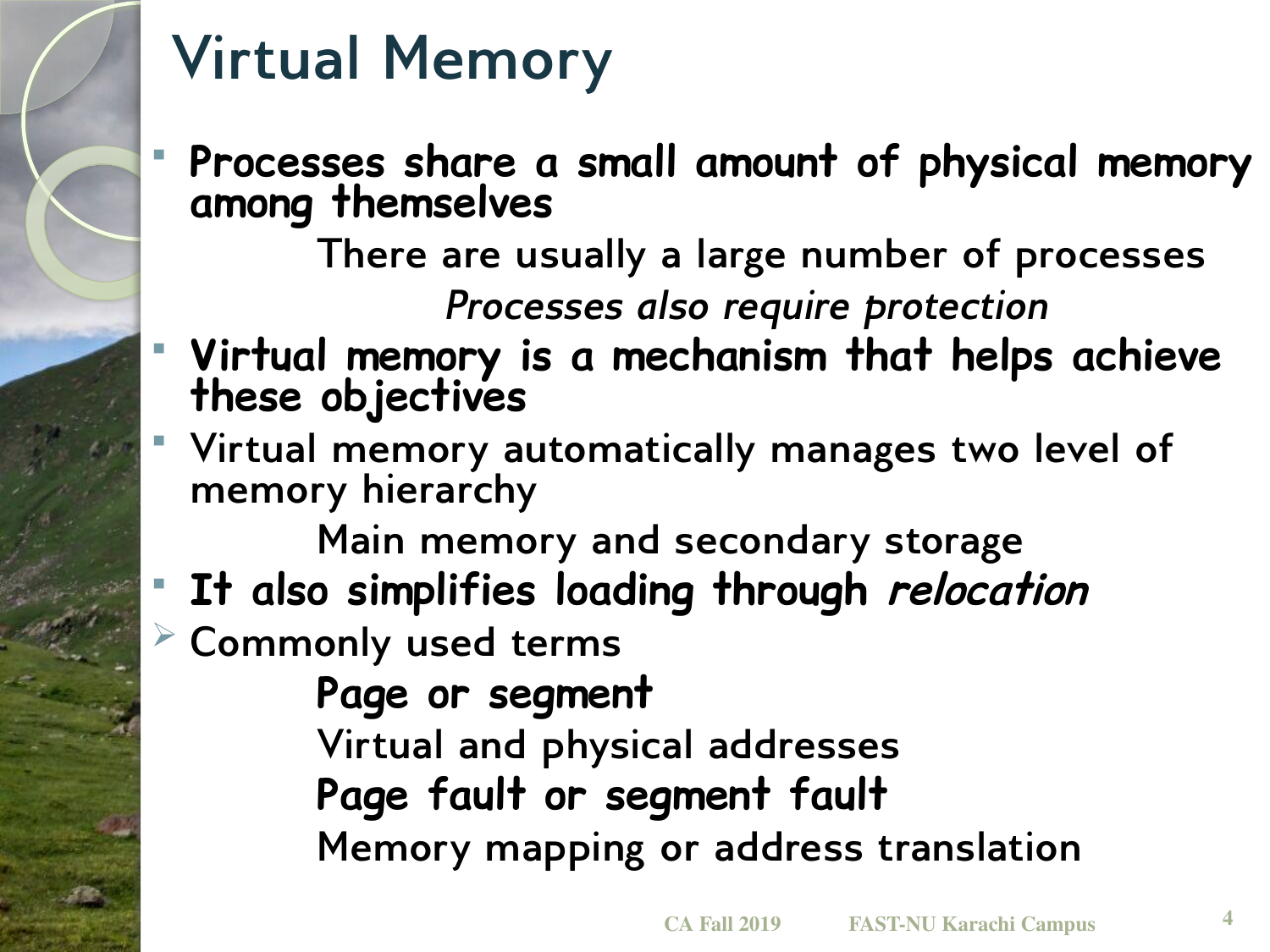

# Virtual Memory
Processes share a small amount of physical memory among themselves
		There are usually a large number of processes
			Processes also require protection
Virtual memory is a mechanism that helps achieve these objectives
Virtual memory automatically manages two level of memory hierarchy
		Main memory and secondary storage
It also simplifies loading through relocation
Commonly used terms
		Page or segment
		Virtual and physical addresses
		Page fault or segment fault
		Memory mapping or address translation
CA Fall 2019
4
FAST-NU Karachi Campus